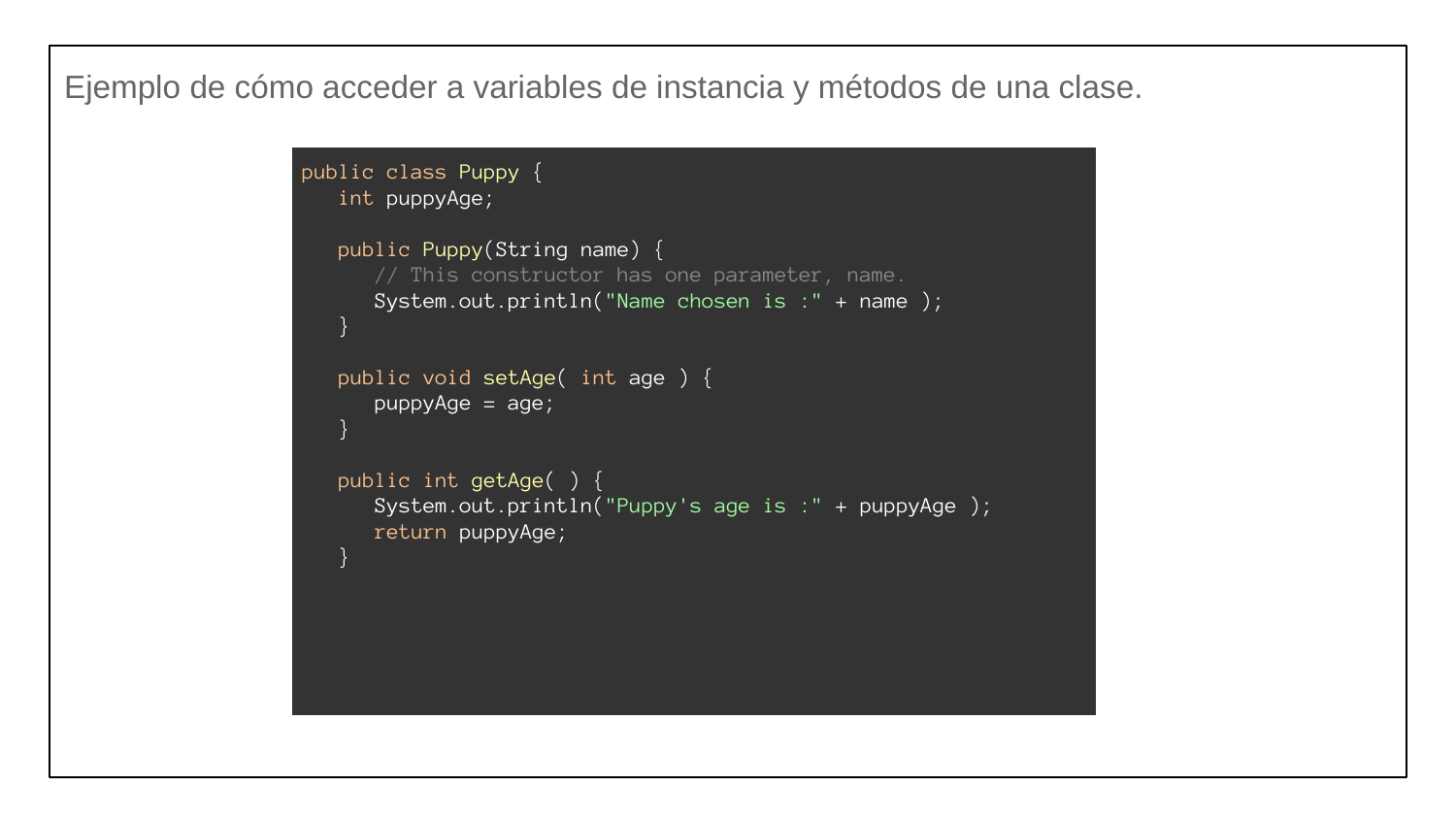

Ejemplo de cómo acceder a variables de instancia y métodos de una clase.

| public class Puppy { int puppyAge; public Puppy(String name) { // This constructor has one parameter, name. System.out.println("Name chosen is :" + name ); } public void setAge( int age ) { puppyAge = age; } public int getAge( ) { System.out.println("Puppy's age is :" + puppyAge ); return puppyAge; } |
| --- |